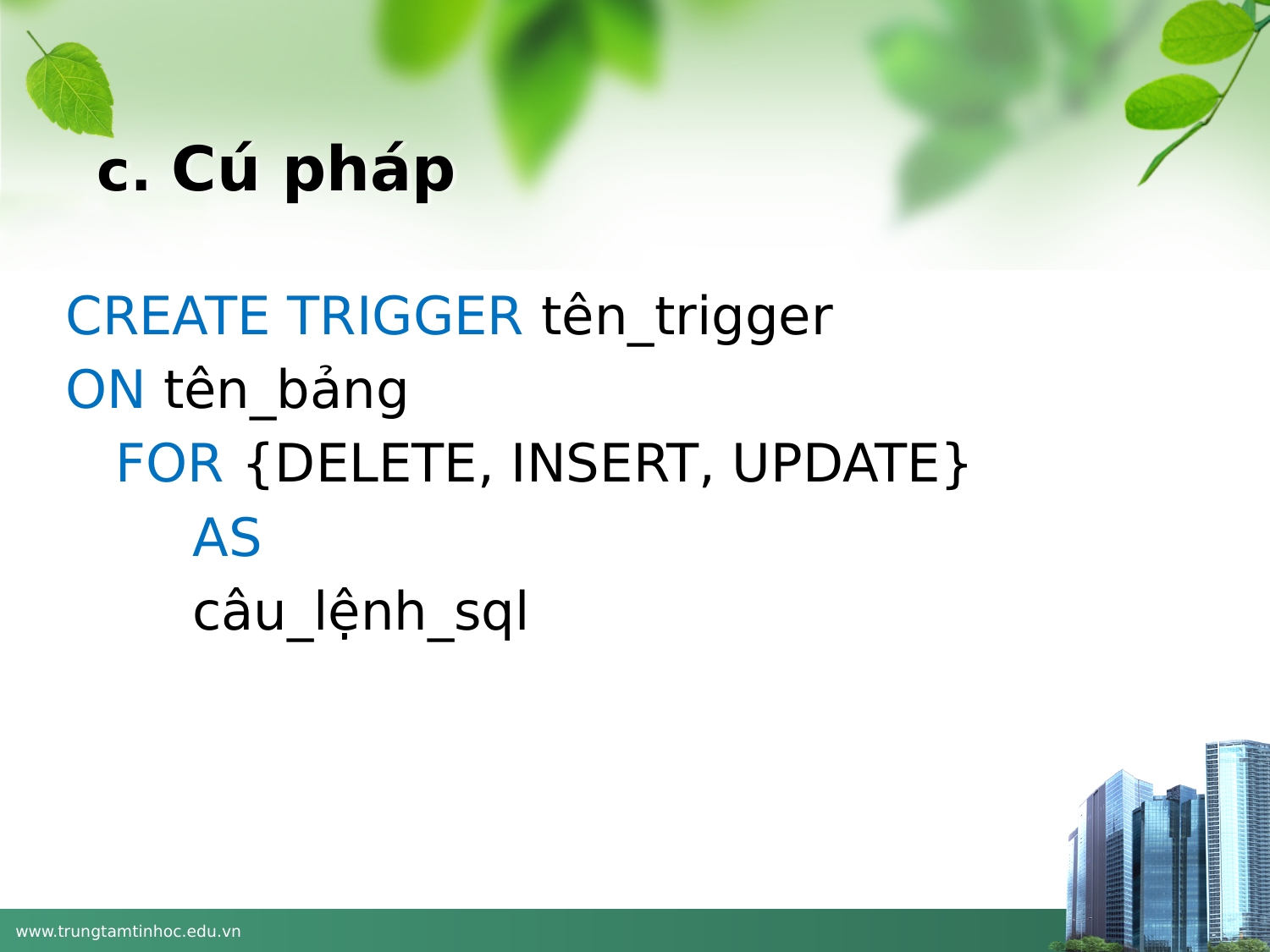

# c. Cú pháp
CREATE TRIGGER tên_trigger
ON tên_bảng
   FOR {DELETE, INSERT, UPDATE}
	AS
    	câu_lệnh_sql